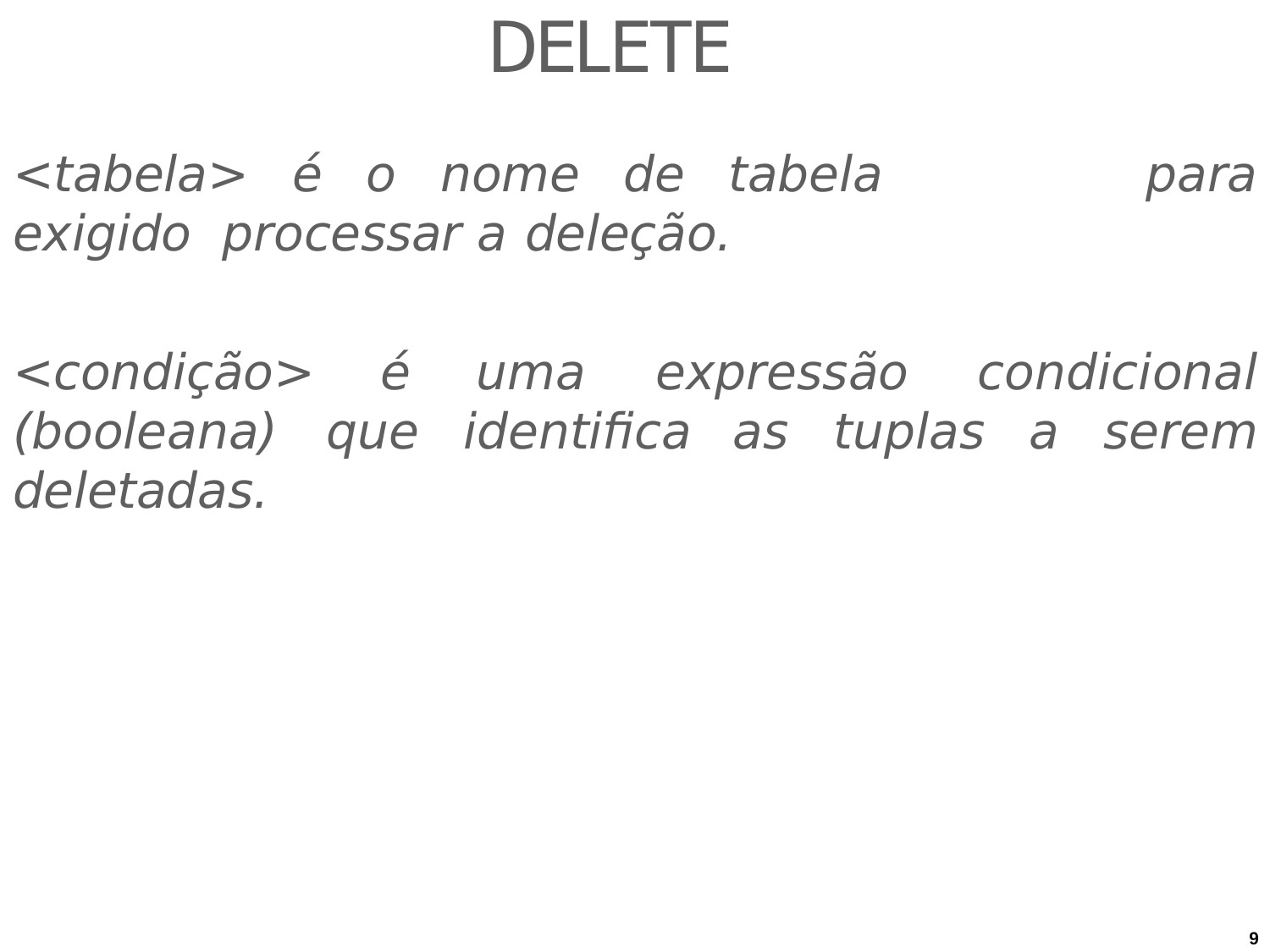

# DELETE
<tabela>	é	o	nome	de	tabela	exigido  processar a deleção.
para
| <condição> | é | uma expressão condicional |
| --- | --- | --- |
| (booleana) | que | identifica as tuplas a serem |
| deletadas. |  |  |
9